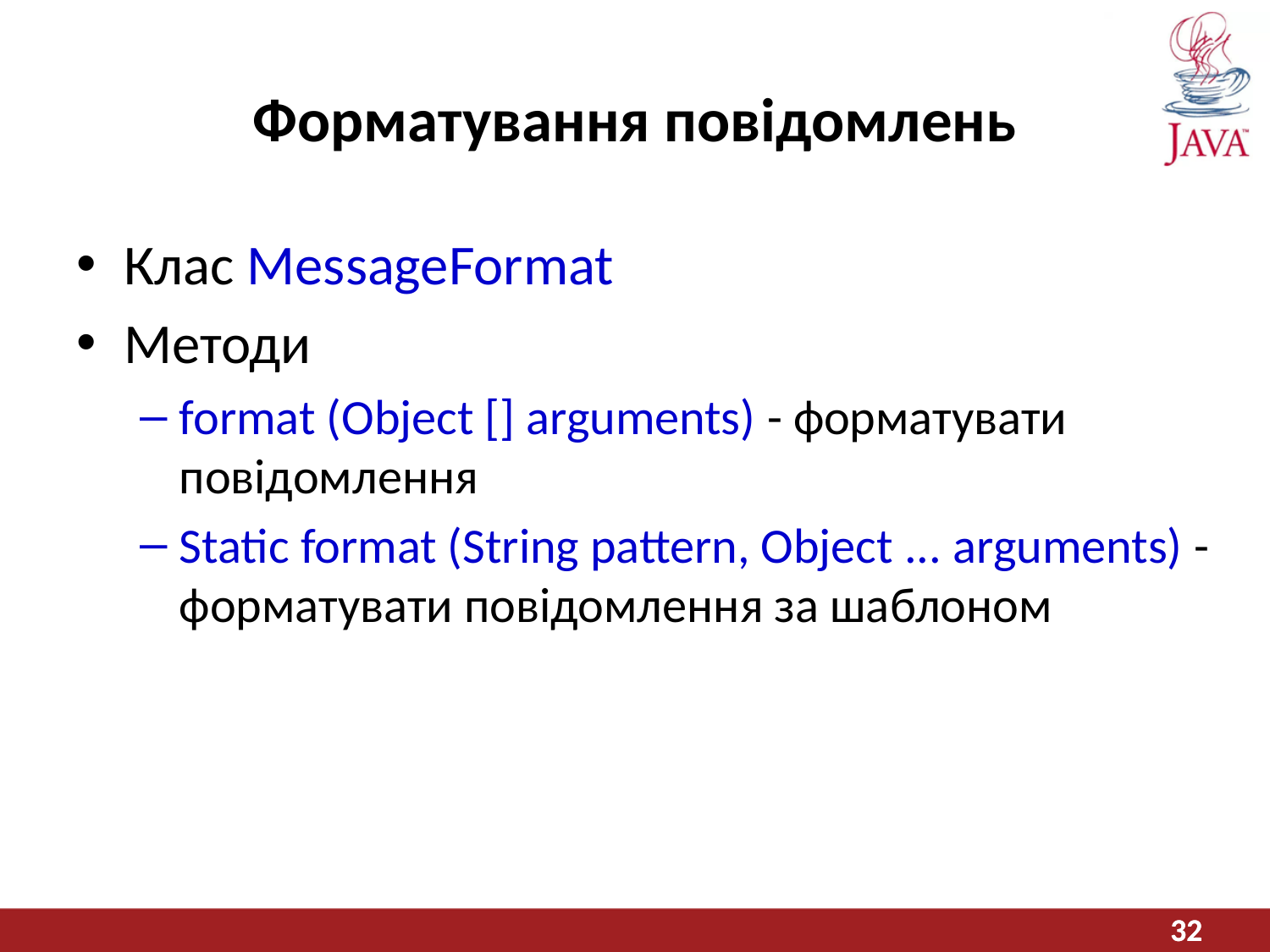

# Форматування повідомлень
Клас MessageFormat
Методи
format (Object [] arguments) - форматувати повідомлення
Static format (String pattern, Object ... arguments) - форматувати повідомлення за шаблоном